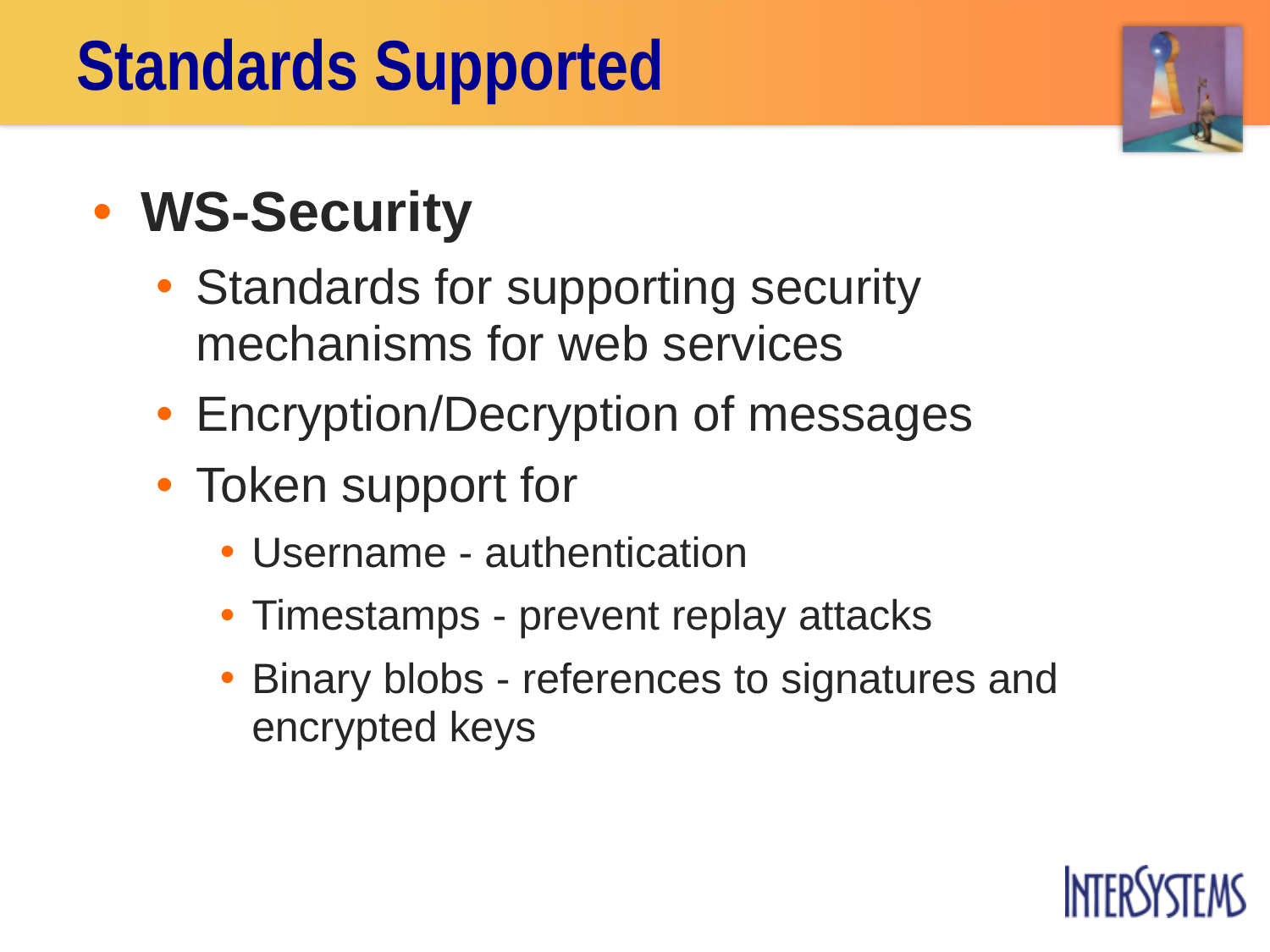

# Standards Supported
WS-Security
Standards for supporting security mechanisms for web services
Encryption/Decryption of messages
Token support for
Username - authentication
Timestamps - prevent replay attacks
Binary blobs - references to signatures and encrypted keys